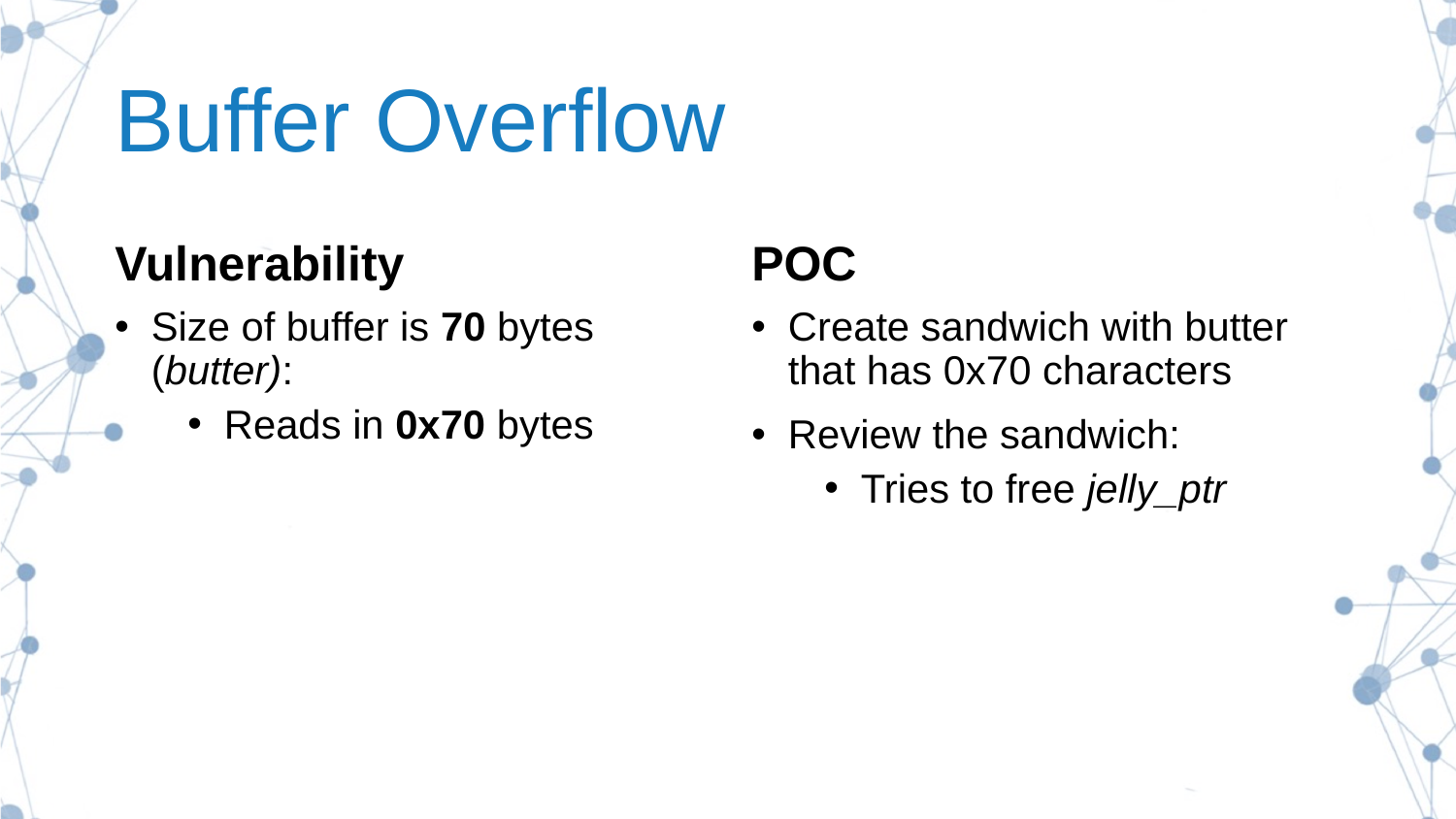

# Buffer Overflow
Vulnerability
POC
Size of buffer is 70 bytes (butter):
Reads in 0x70 bytes
Create sandwich with butter that has 0x70 characters
Review the sandwich:
Tries to free jelly_ptr